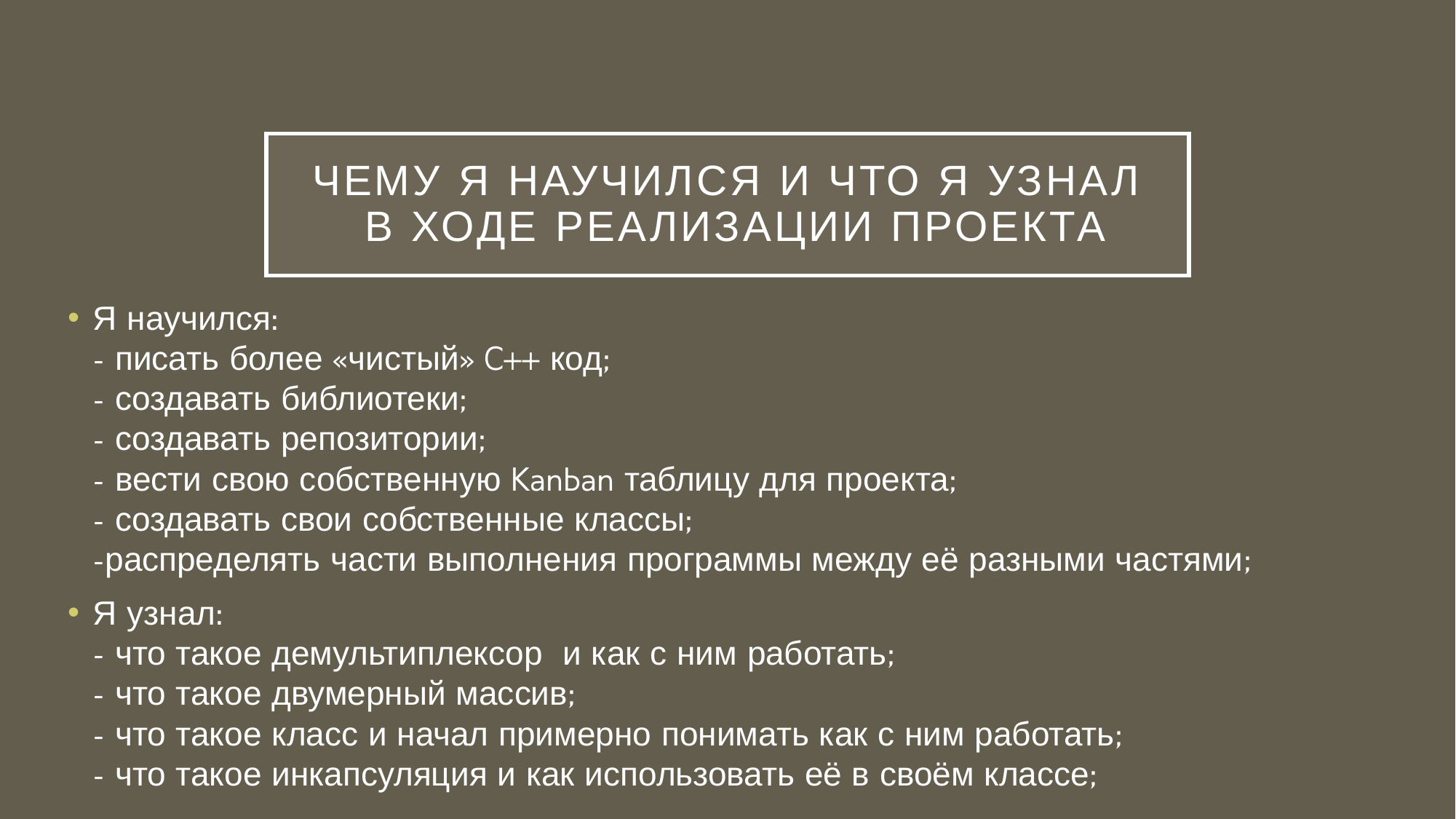

# Чему я научился и что я узнал в ходе реализации проекта
Я научился:
- писать более «чистый» C++ код;
- создавать библиотеки;
- создавать репозитории;
- вести свою собственную Kanban таблицу для проекта;
- создавать свои собственные классы;
-распределять части выполнения программы между её разными частями;
Я узнал:
- что такое демультиплексор  и как с ним работать;
- что такое двумерный массив;
- что такое класс и начал примерно понимать как с ним работать;
- что такое инкапсуляция и как использовать её в своём классе;